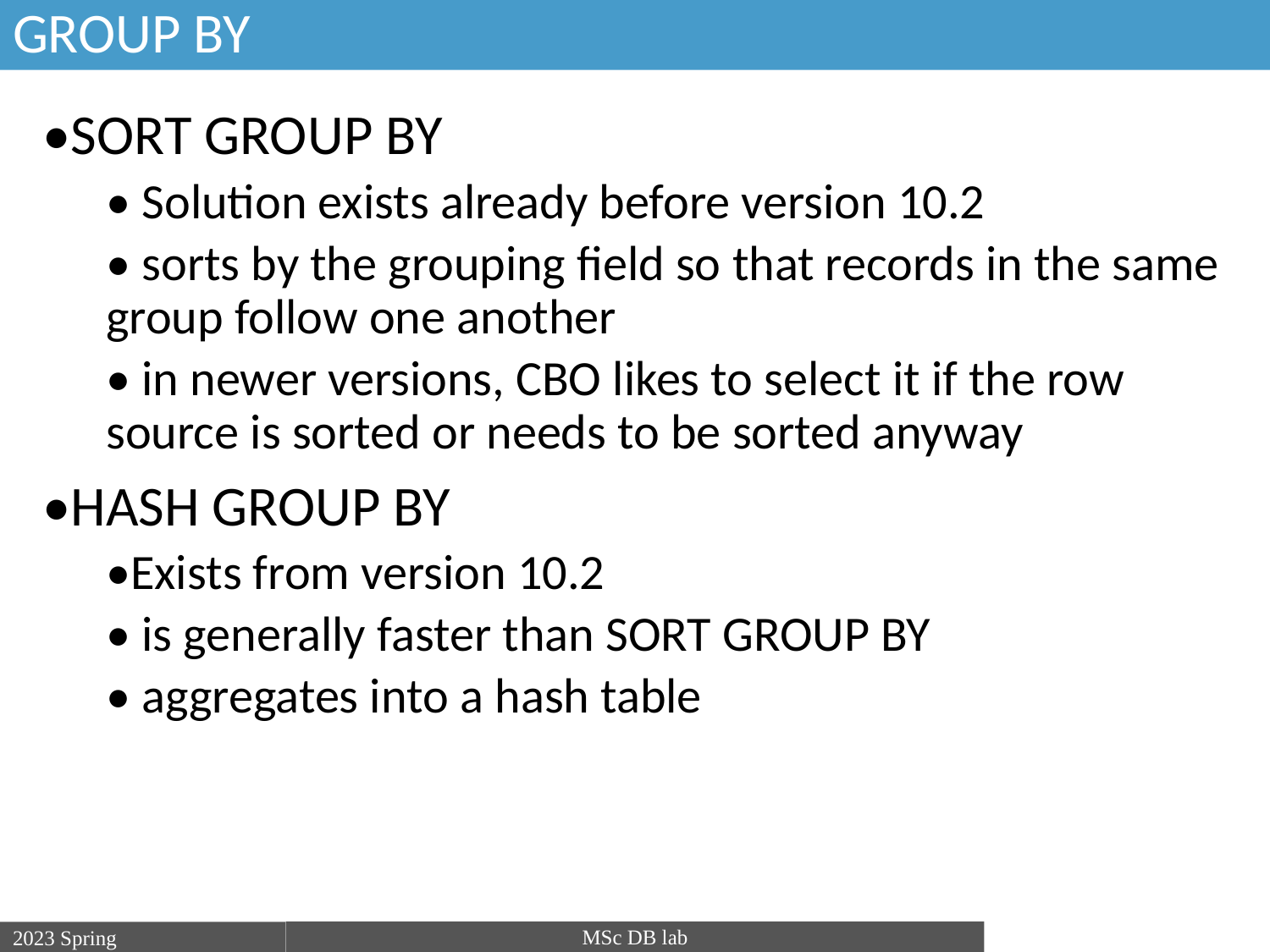

# GROUP BY
•SORT GROUP BY
• Solution exists already before version 10.2
• sorts by the grouping field so that records in the same group follow one another
• in newer versions, CBO likes to select it if the row source is sorted or needs to be sorted anyway
•HASH GROUP BY
•Exists from version 10.2
• is generally faster than SORT GROUP BY
• aggregates into a hash table
MSc DB lab
2023 Spring